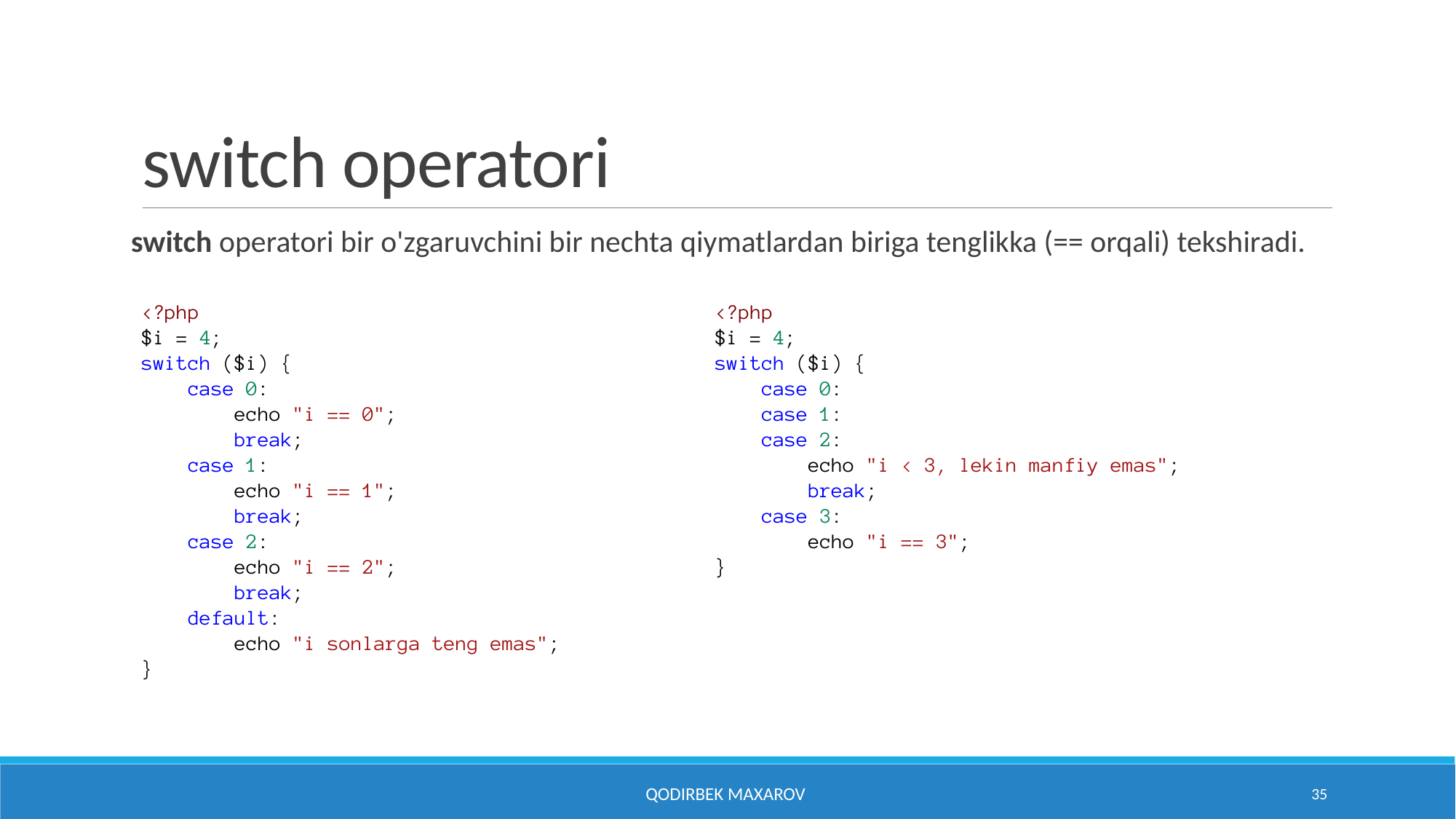

# switch operatori
switch operatori bir o'zgaruvchini bir nechta qiymatlardan biriga tenglikka (== orqali) tekshiradi.
<?php
$i = 4;
switch ($i) {
    case 0:
        echo "i == 0";
        break;
    case 1:
        echo "i == 1";
        break;
    case 2:
        echo "i == 2";
        break;
    default:
        echo "i sonlarga teng emas";
}
<?php
$i = 4;
switch ($i) {
    case 0:
    case 1:
    case 2:
        echo "i < 3, lekin manfiy emas";
        break;
    case 3:
        echo "i == 3";
}
Qodirbek Maxarov
35